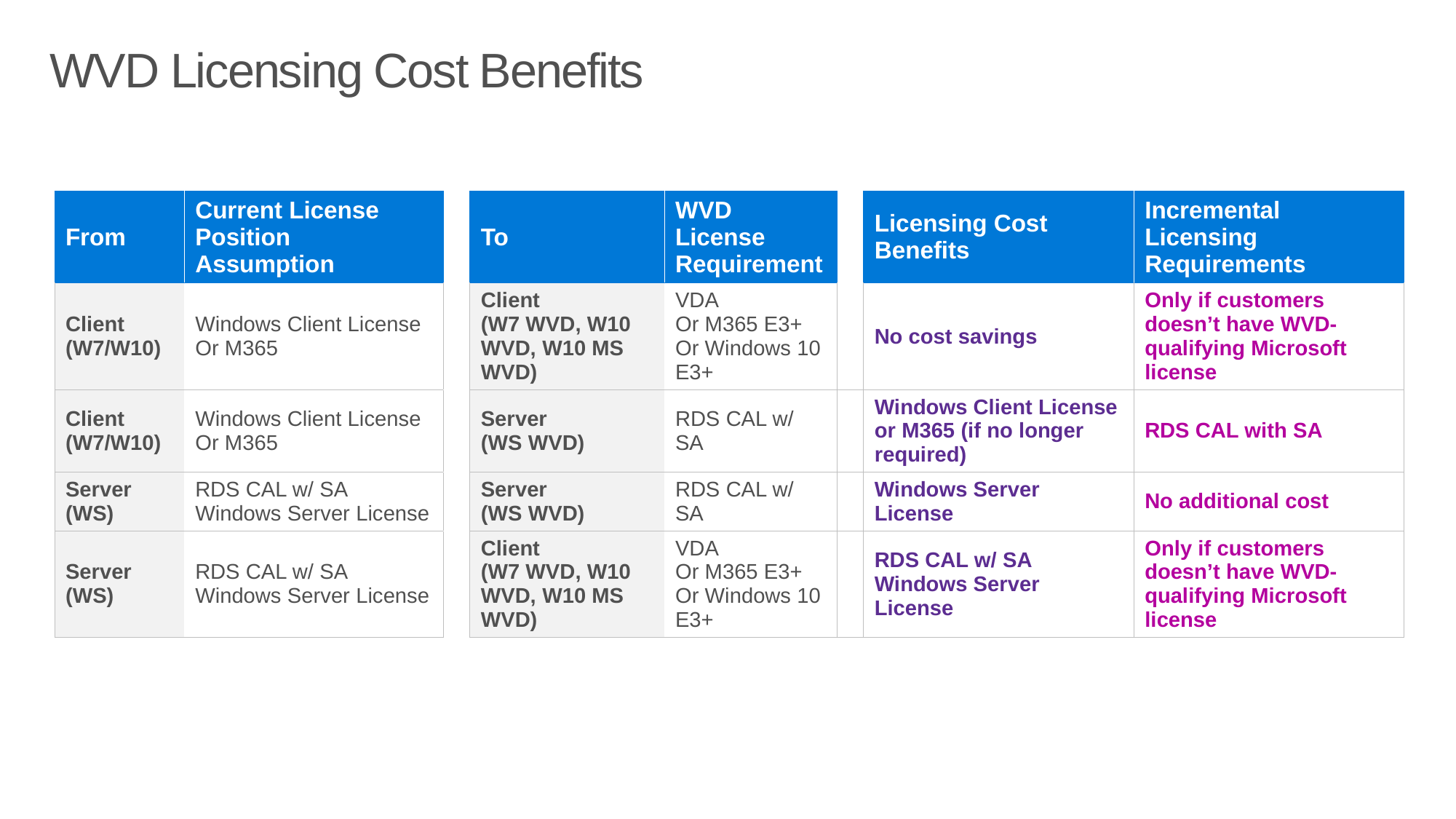

# WVD Licensing Cost Benefits
| From | Current License Position Assumption |  | To | WVD License Requirement |  | Licensing Cost Benefits | Incremental Licensing Requirements |
| --- | --- | --- | --- | --- | --- | --- | --- |
| Client (W7/W10) | Windows Client License Or M365 |  | Client (W7 WVD, W10 WVD, W10 MS WVD) | VDA Or M365 E3+ Or Windows 10 E3+ |  | No cost savings | Only if customers doesn’t have WVD-qualifying Microsoft license |
| Client (W7/W10) | Windows Client License Or M365 |  | Server (WS WVD) | RDS CAL w/ SA |  | Windows Client License or M365 (if no longer required) | RDS CAL with SA |
| Server (WS) | RDS CAL w/ SA Windows Server License |  | Server (WS WVD) | RDS CAL w/ SA |  | Windows Server License | No additional cost |
| Server (WS) | RDS CAL w/ SA Windows Server License |  | Client (W7 WVD, W10 WVD, W10 MS WVD) | VDA Or M365 E3+ Or Windows 10 E3+ |  | RDS CAL w/ SA Windows Server License | Only if customers doesn’t have WVD-qualifying Microsoft license |